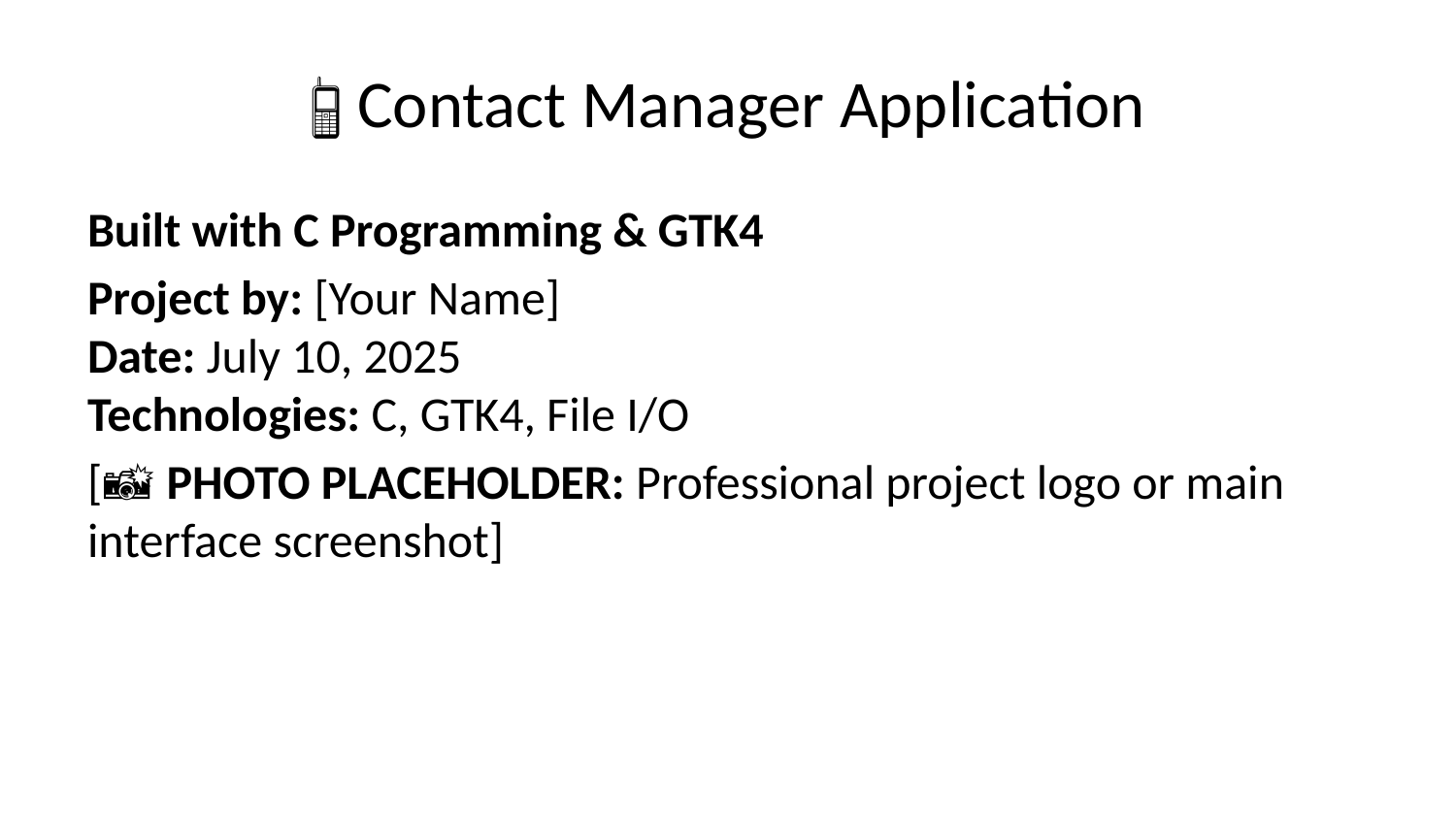

# 📱 Contact Manager Application
Built with C Programming & GTK4
Project by: [Your Name]
Date: July 10, 2025
Technologies: C, GTK4, File I/O
[📸 PHOTO PLACEHOLDER: Professional project logo or main interface screenshot]